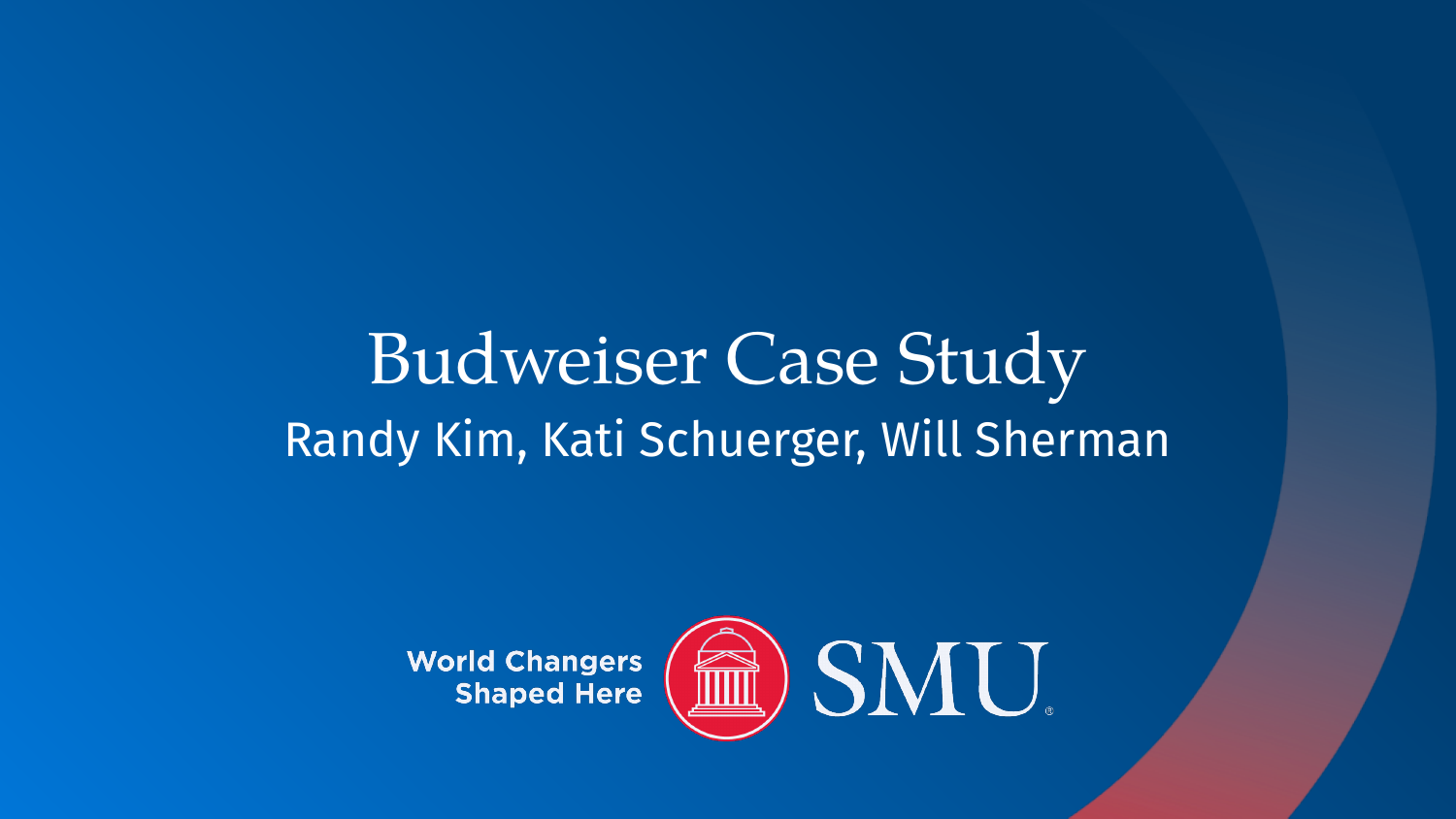

# Budweiser Case Study
Randy Kim, Kati Schuerger, Will Sherman